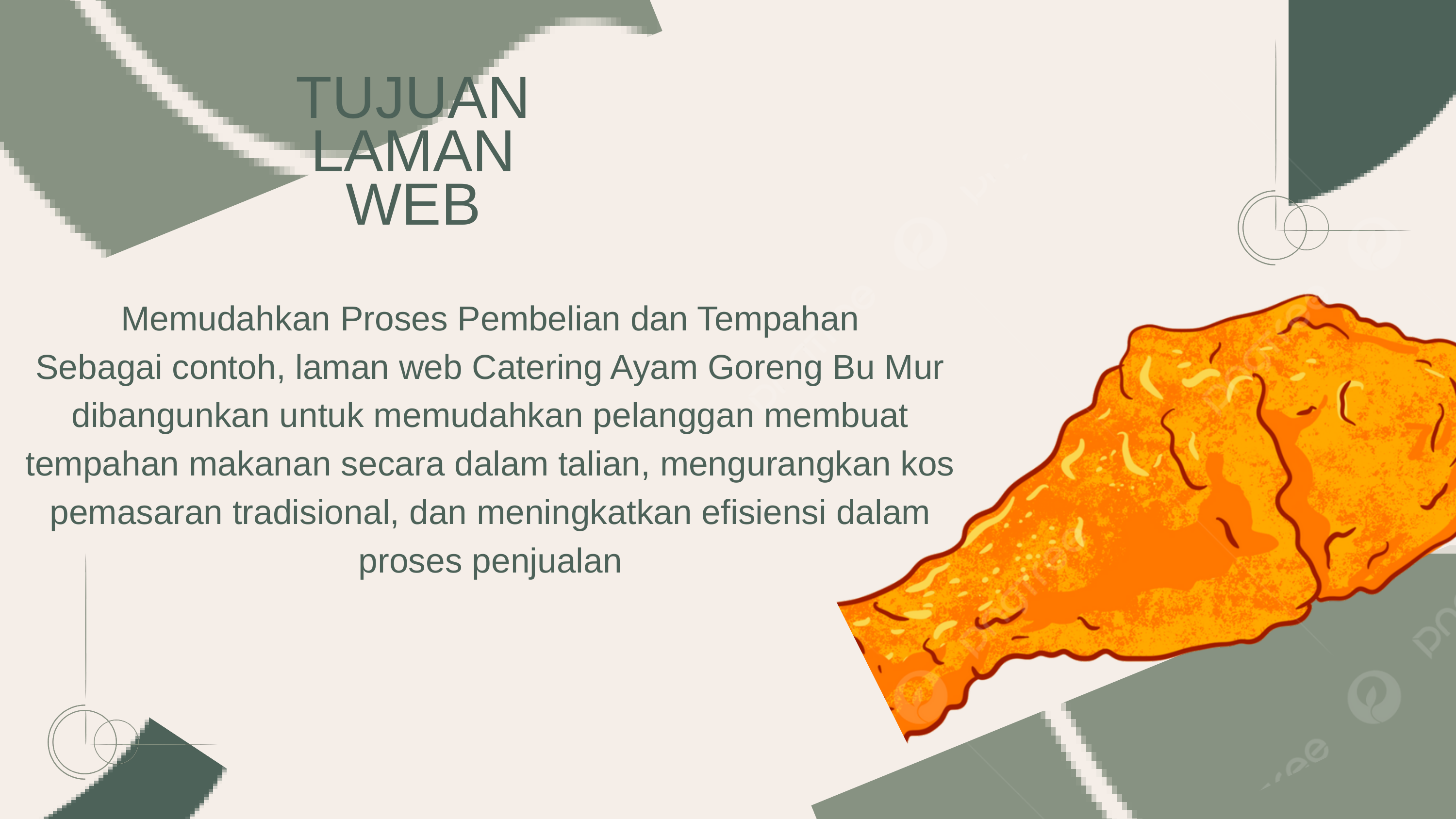

TUJUAN LAMAN WEB

Memudahkan Proses Pembelian dan Tempahan
Sebagai contoh, laman web Catering Ayam Goreng Bu Mur dibangunkan untuk memudahkan pelanggan membuat tempahan makanan secara dalam talian, mengurangkan kos pemasaran tradisional, dan meningkatkan efisiensi dalam proses penjualan